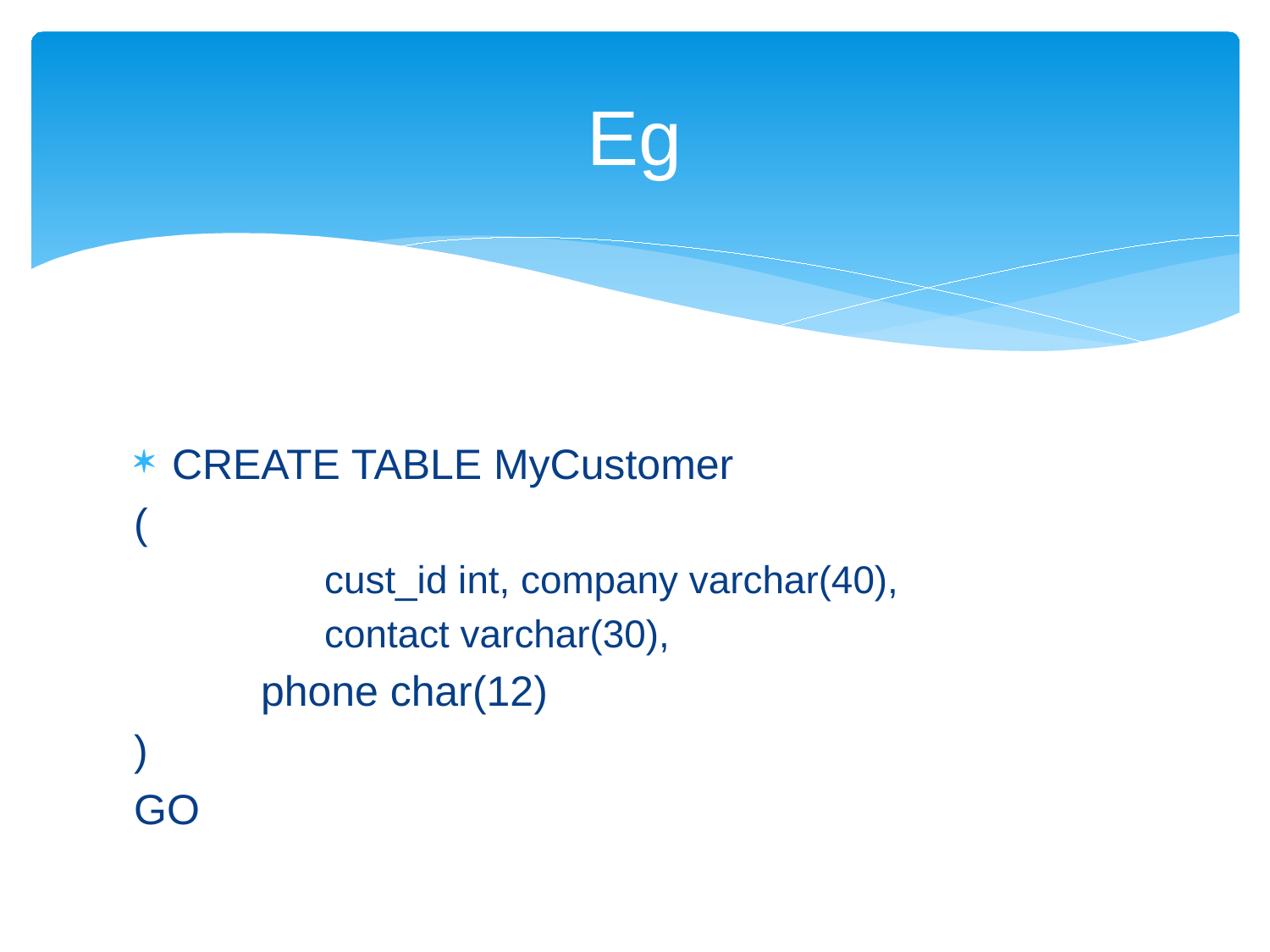

# Eg

CREATE TABLE MyCustomer
(
	cust_id int, company varchar(40),
	contact varchar(30),
	phone char(12)
)
GO